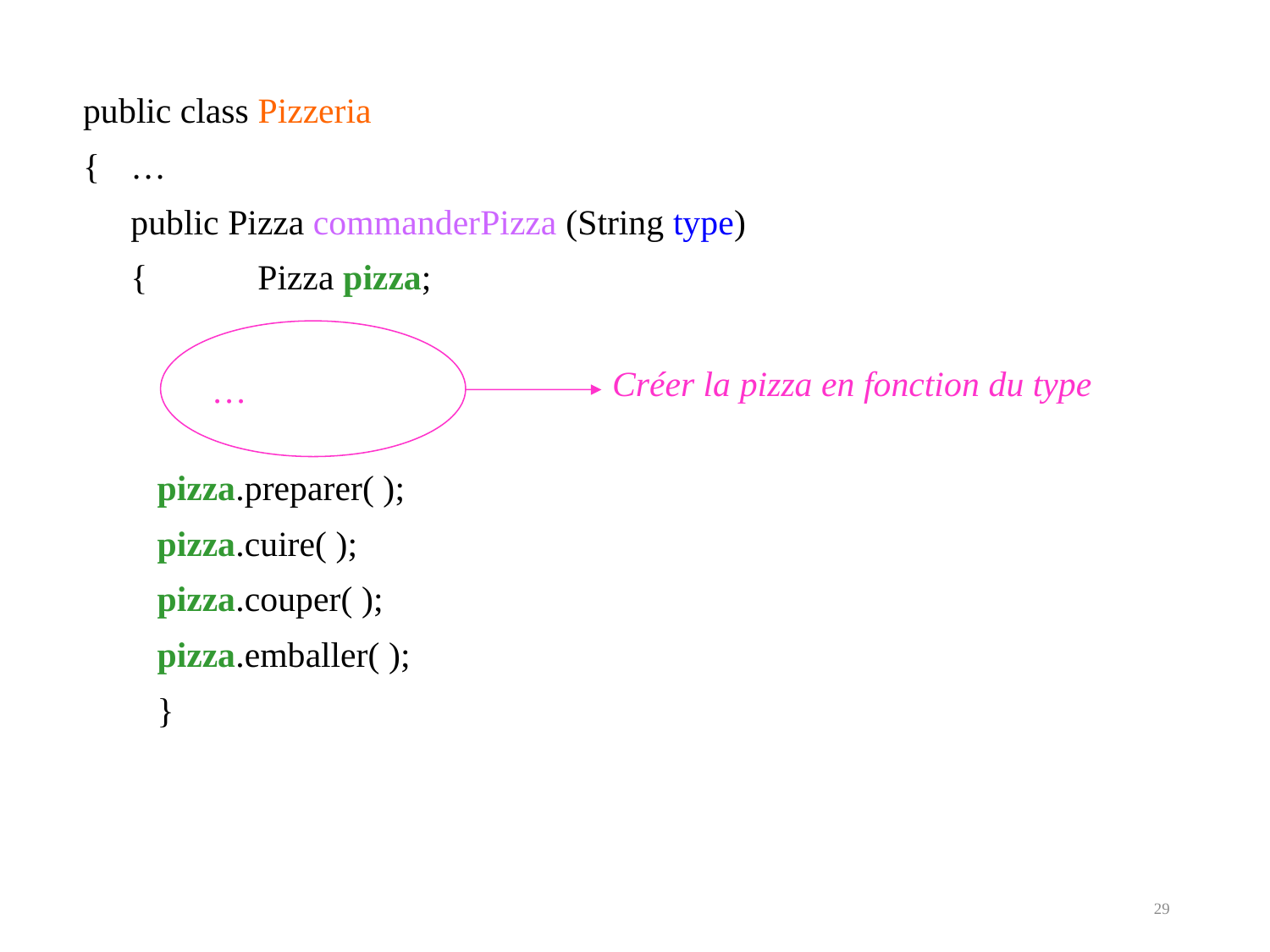

public class Pizzeria
{ 	…
	public Pizza commanderPizza (String type)
	{	Pizza pizza;

Créer la pizza en fonction du type
…

pizza.preparer( );
pizza.cuire( );
pizza.couper( );
pizza.emballer( );
}

29